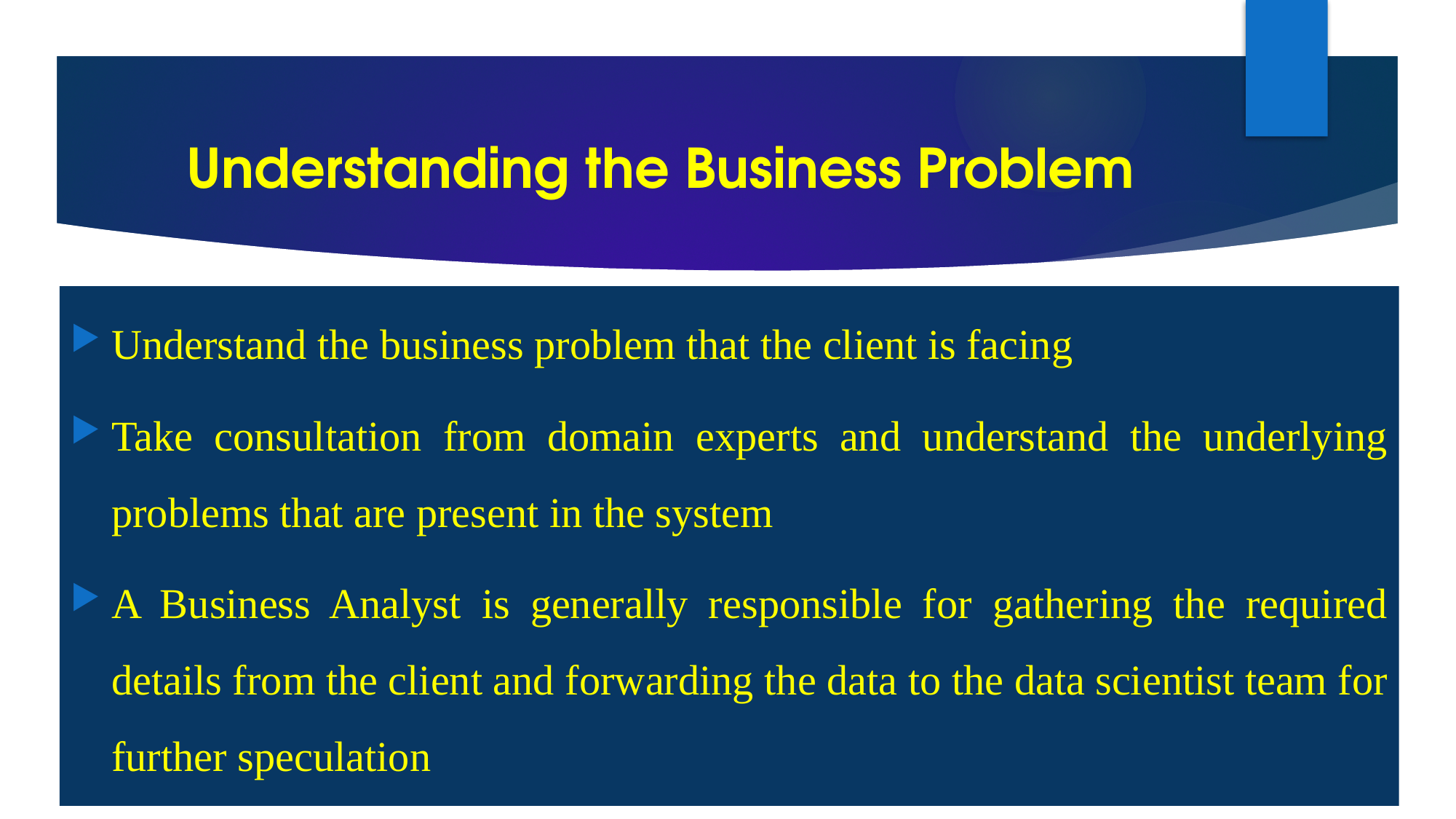

# Understanding the Business Problem
Understand the business problem that the client is facing
Take consultation from domain experts and understand the underlying problems that are present in the system
A Business Analyst is generally responsible for gathering the required details from the client and forwarding the data to the data scientist team for further speculation